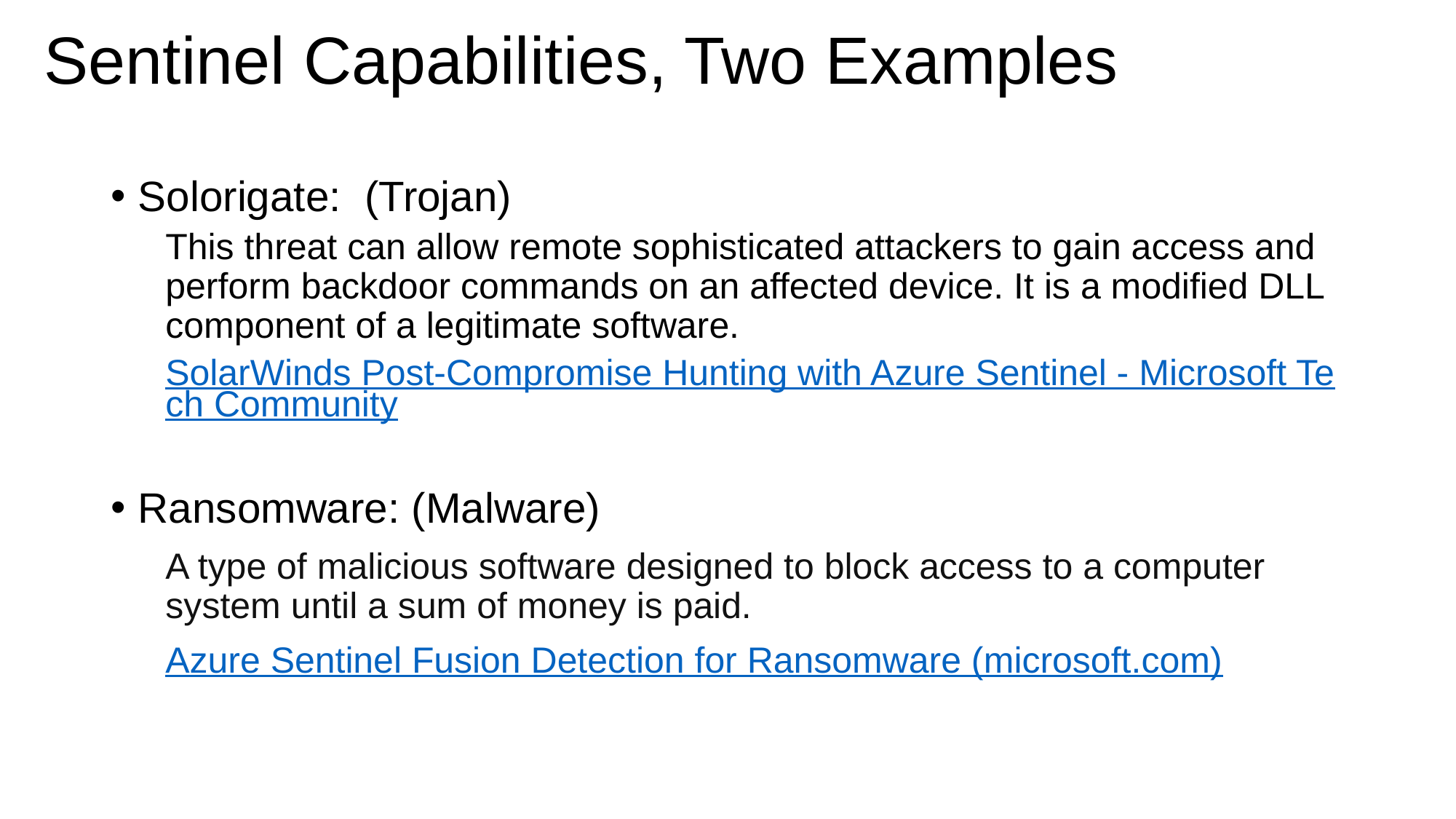

# Sentinel Capabilities, Two Examples
Solorigate:  (Trojan)
This threat can allow remote sophisticated attackers to gain access and perform backdoor commands on an affected device. It is a modified DLL component of a legitimate software.
SolarWinds Post-Compromise Hunting with Azure Sentinel - Microsoft Tech Community

Ransomware: (Malware)
A type of malicious software designed to block access to a computer system until a sum of money is paid.
Azure Sentinel Fusion Detection for Ransomware (microsoft.com)